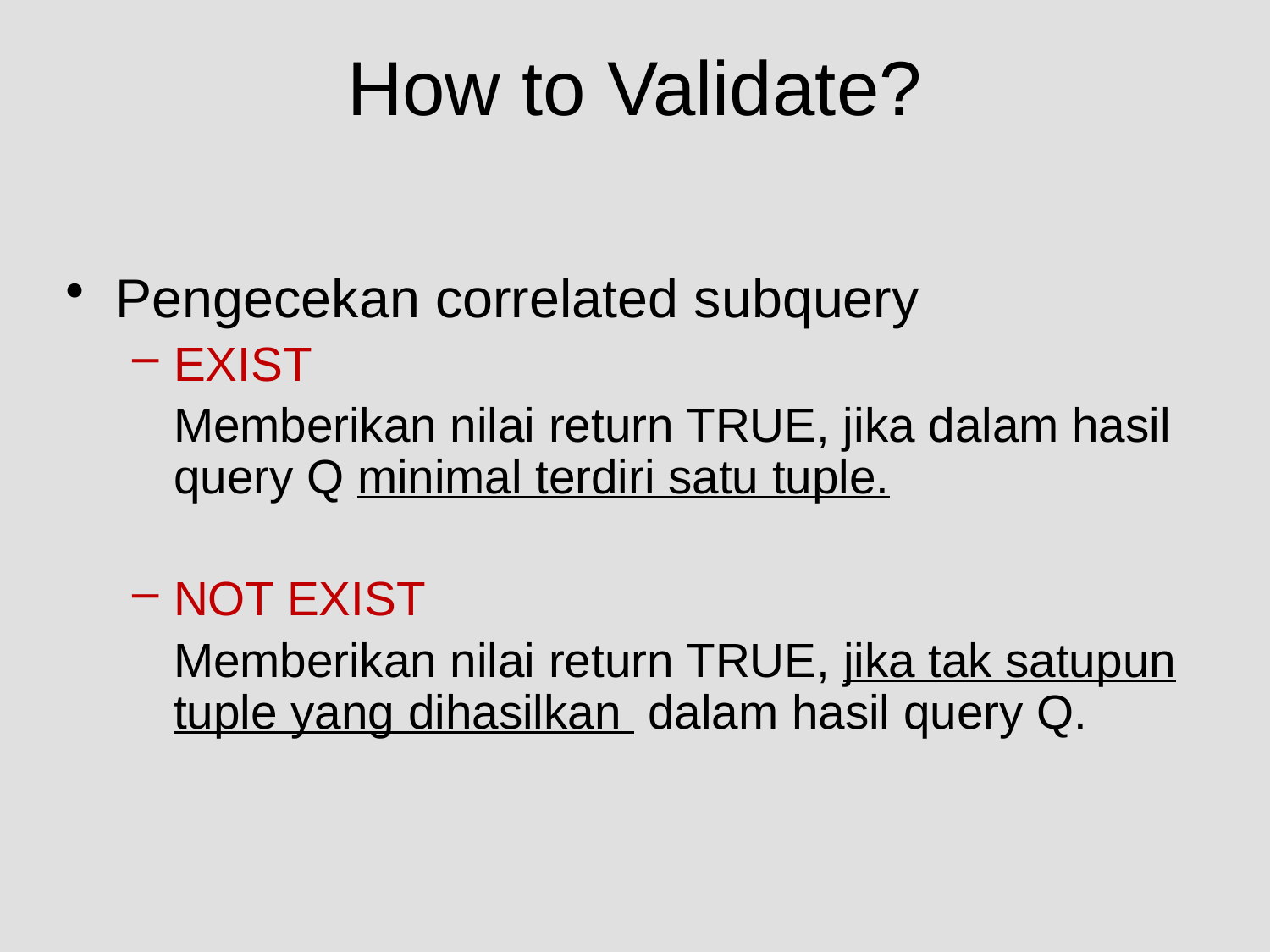

# How to Validate?
Pengecekan correlated subquery
EXIST
	Memberikan nilai return TRUE, jika dalam hasil query Q minimal terdiri satu tuple.

NOT EXIST
	Memberikan nilai return TRUE, jika tak satupun tuple yang dihasilkan  dalam hasil query Q.